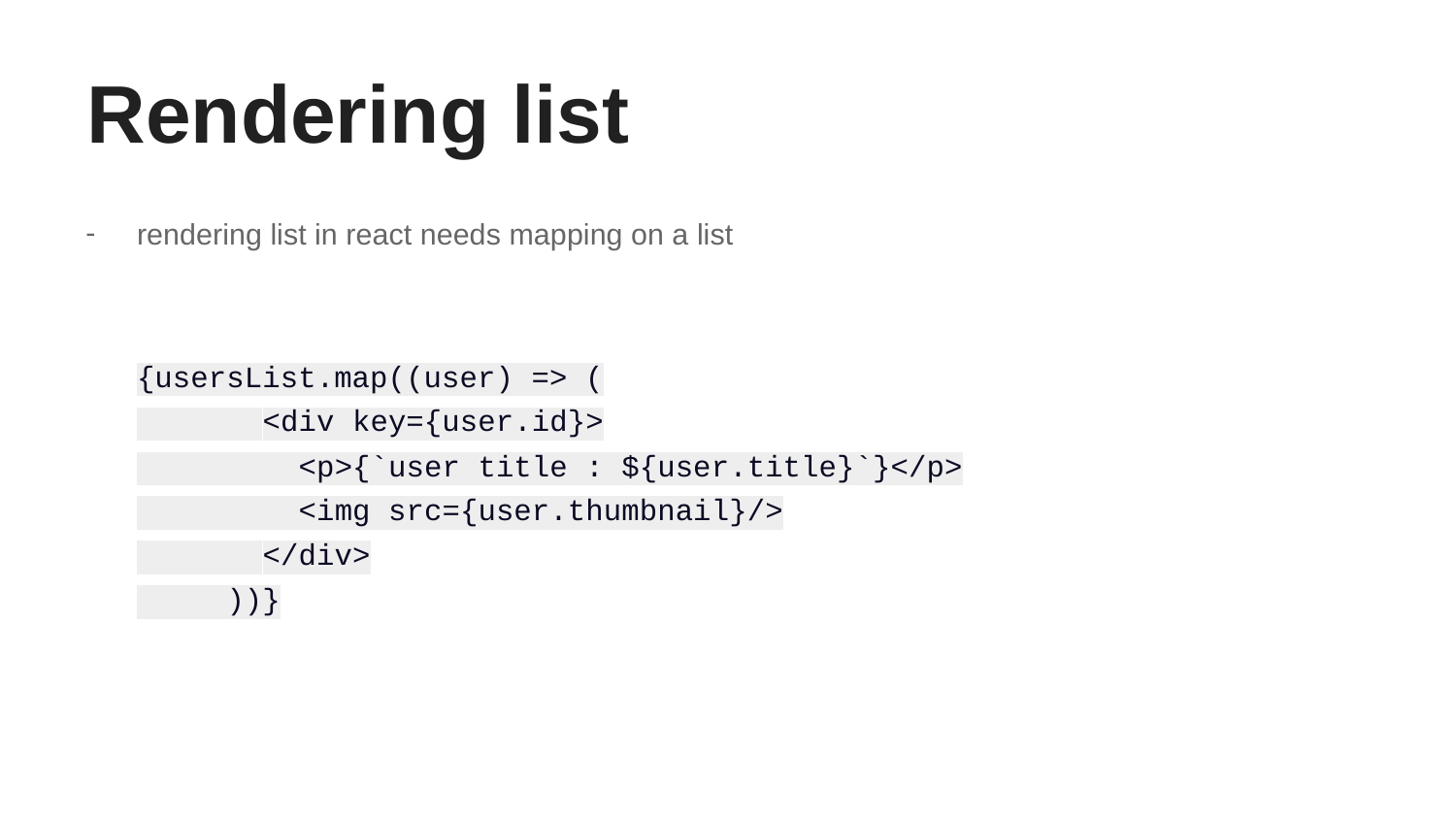

# Rendering list

rendering list in react needs mapping on a list

{usersList.map((user) => (
       <div key={user.id}>
         <p>{`user title : ${user.title}`}</p>
         <img src={user.thumbnail}/>
       </div>
     ))}